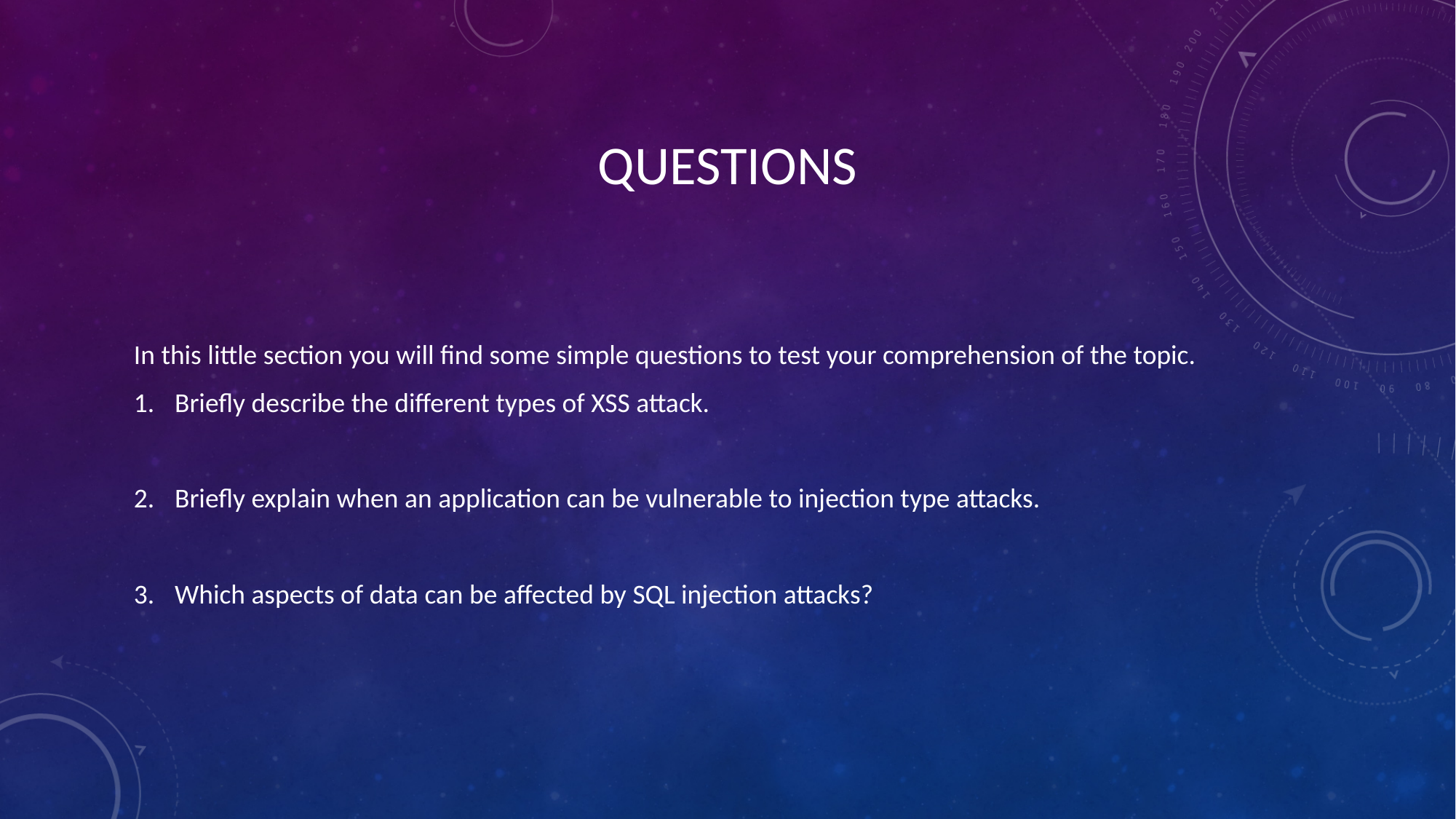

# QUESTIONS
In this little section you will find some simple questions to test your comprehension of the topic.
Briefly describe the different types of XSS attack.

Briefly explain when an application can be vulnerable to injection type attacks.

Which aspects of data can be affected by SQL injection attacks?